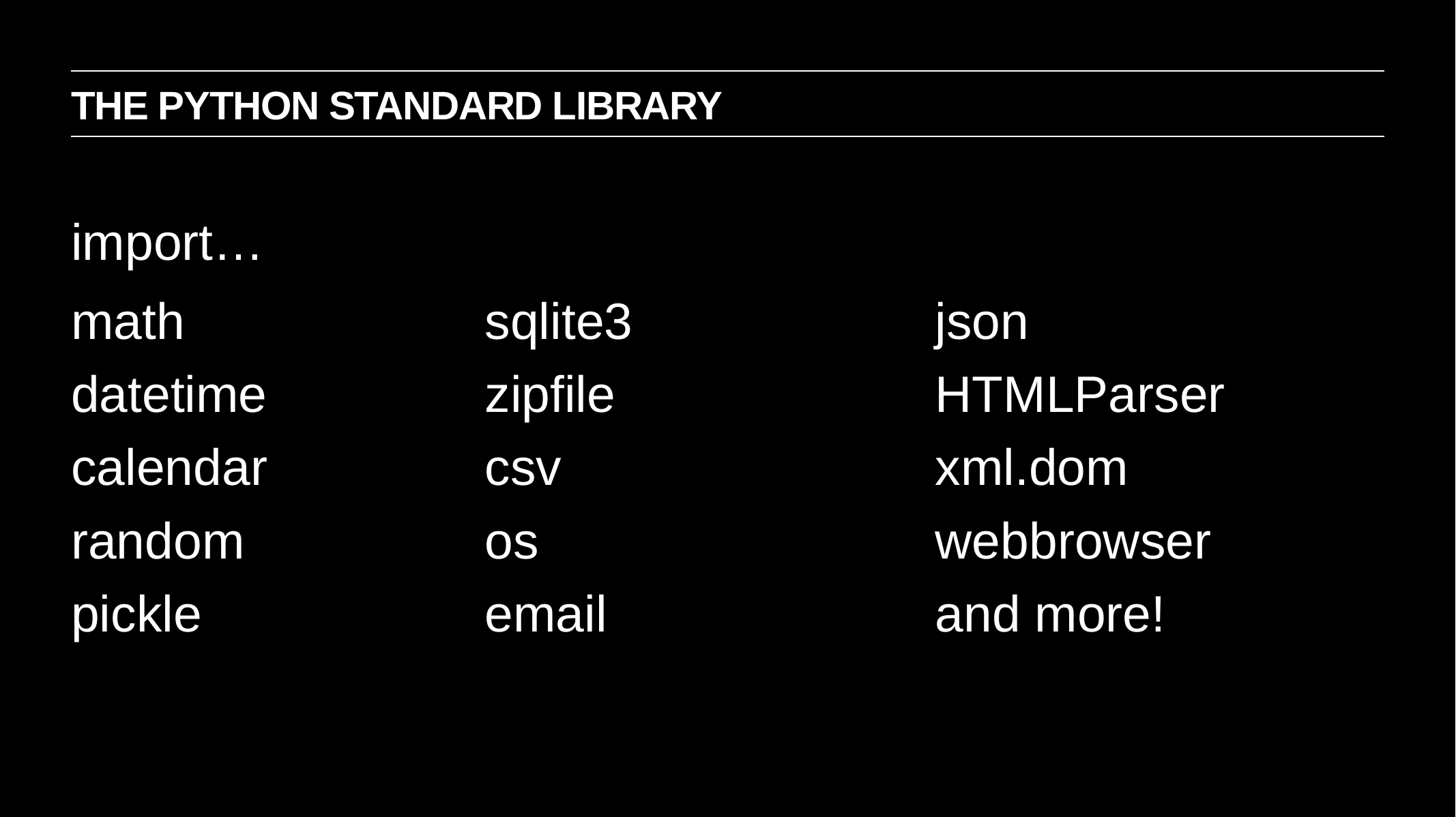

the python standard library

import…

math
datetime
calendar
random
pickle

sqlite3
zipfile
csv
os
email

json
HTMLParser
xml.dom
webbrowser
and more!